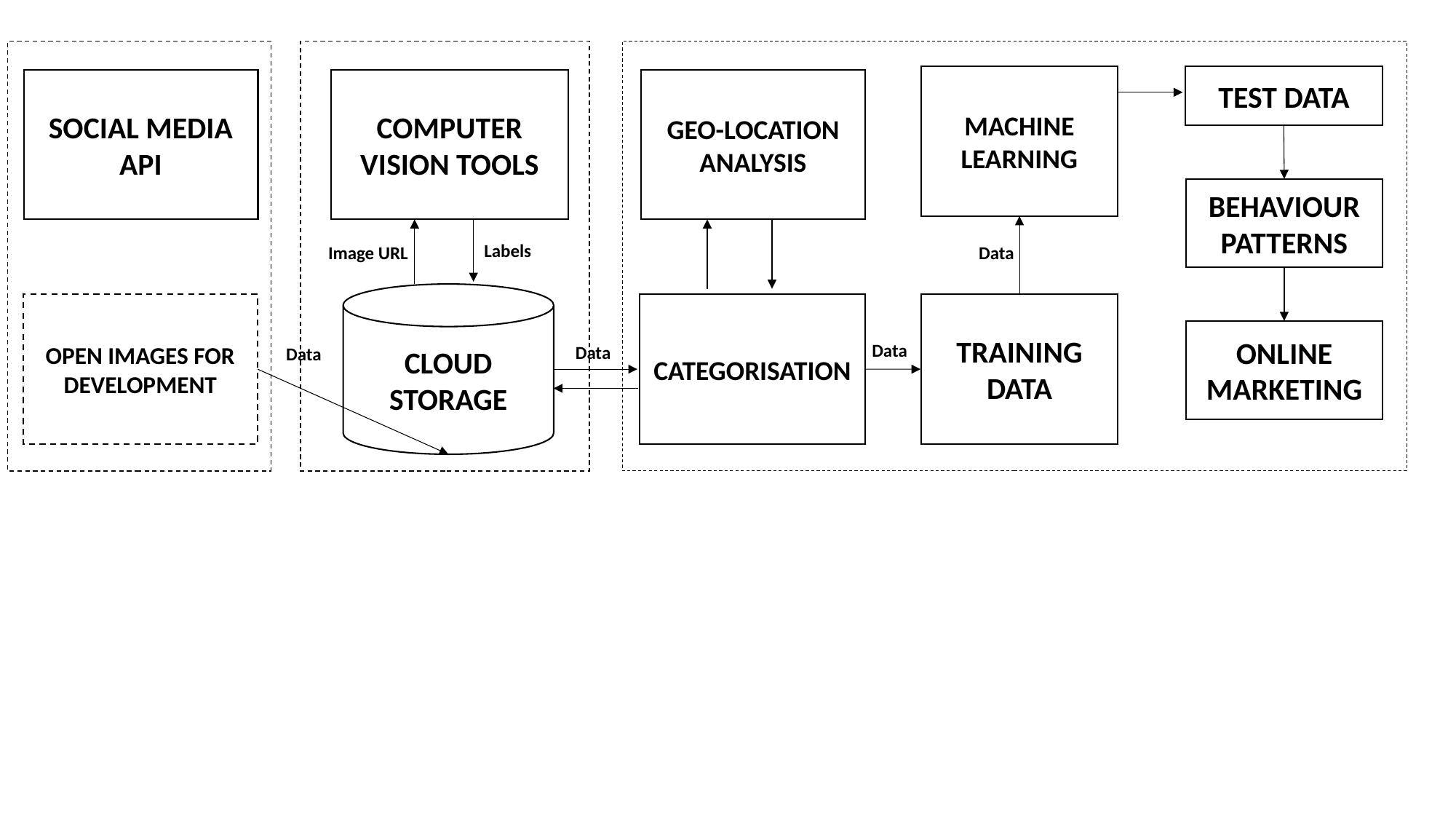

TEST DATA
MACHINE LEARNING
SOCIAL MEDIA API
COMPUTER VISION TOOLS
GEO-LOCATION ANALYSIS
BEHAVIOUR PATTERNS
Labels
Data
Image URL
CLOUD STORAGE
OPEN IMAGES FOR DEVELOPMENT
CATEGORISATION
TRAINING DATA
ONLINE MARKETING
Data
Data
Data